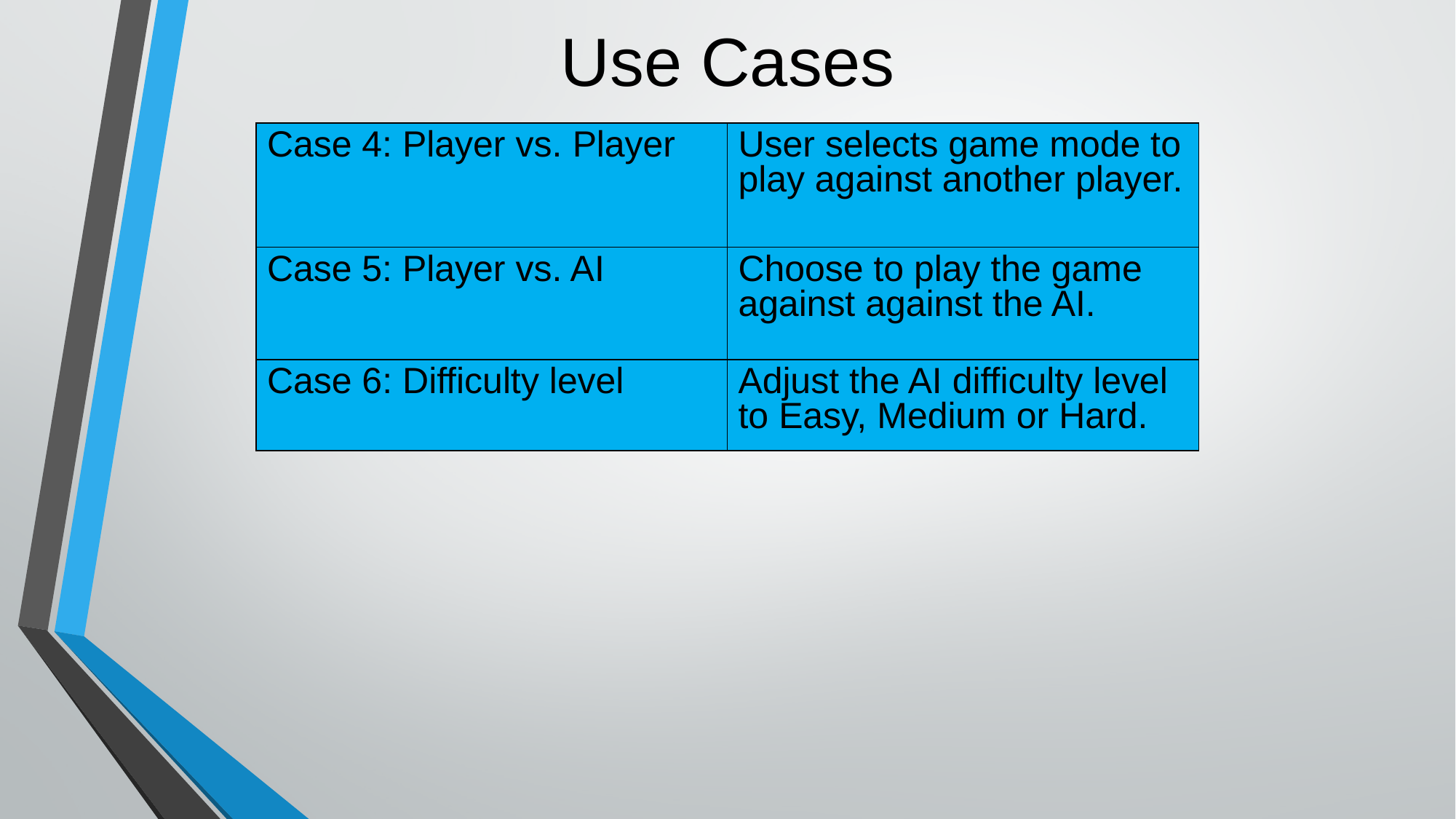

Use Cases
| Case 4: Player vs. Player | User selects game mode to play against another player. |
| --- | --- |
| Case 5: Player vs. AI | Choose to play the game against against the AI. |
| Case 6: Difficulty level | Adjust the AI difficulty level to Easy, Medium or Hard. |